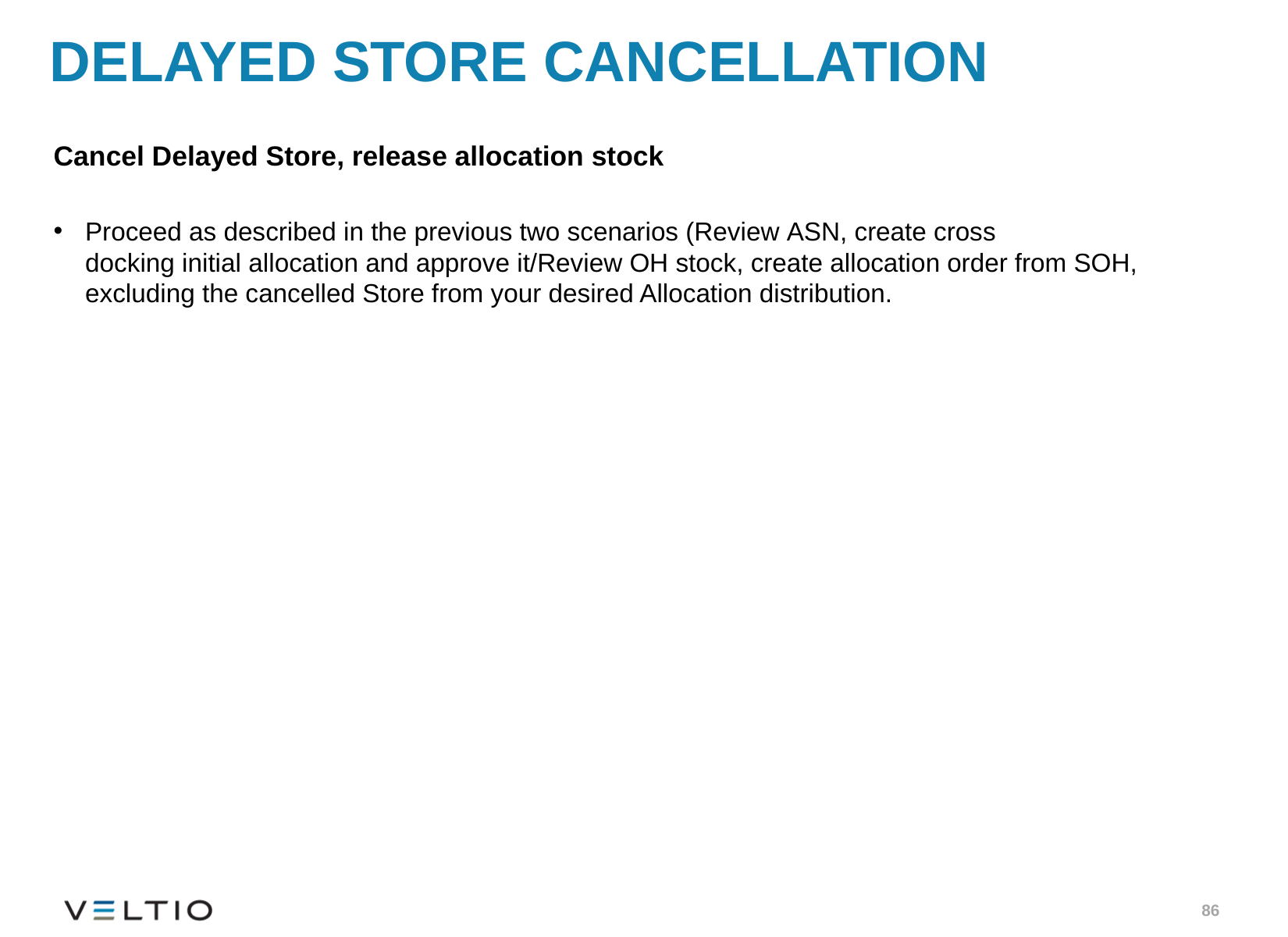

# Delayed store cancellation
Cancel Delayed Store, release allocation stock

Proceed as described in the previous two scenarios (Review ASN, create cross docking initial allocation and approve it/Review OH stock, create allocation order from SOH, excluding the cancelled Store from your desired Allocation distribution.